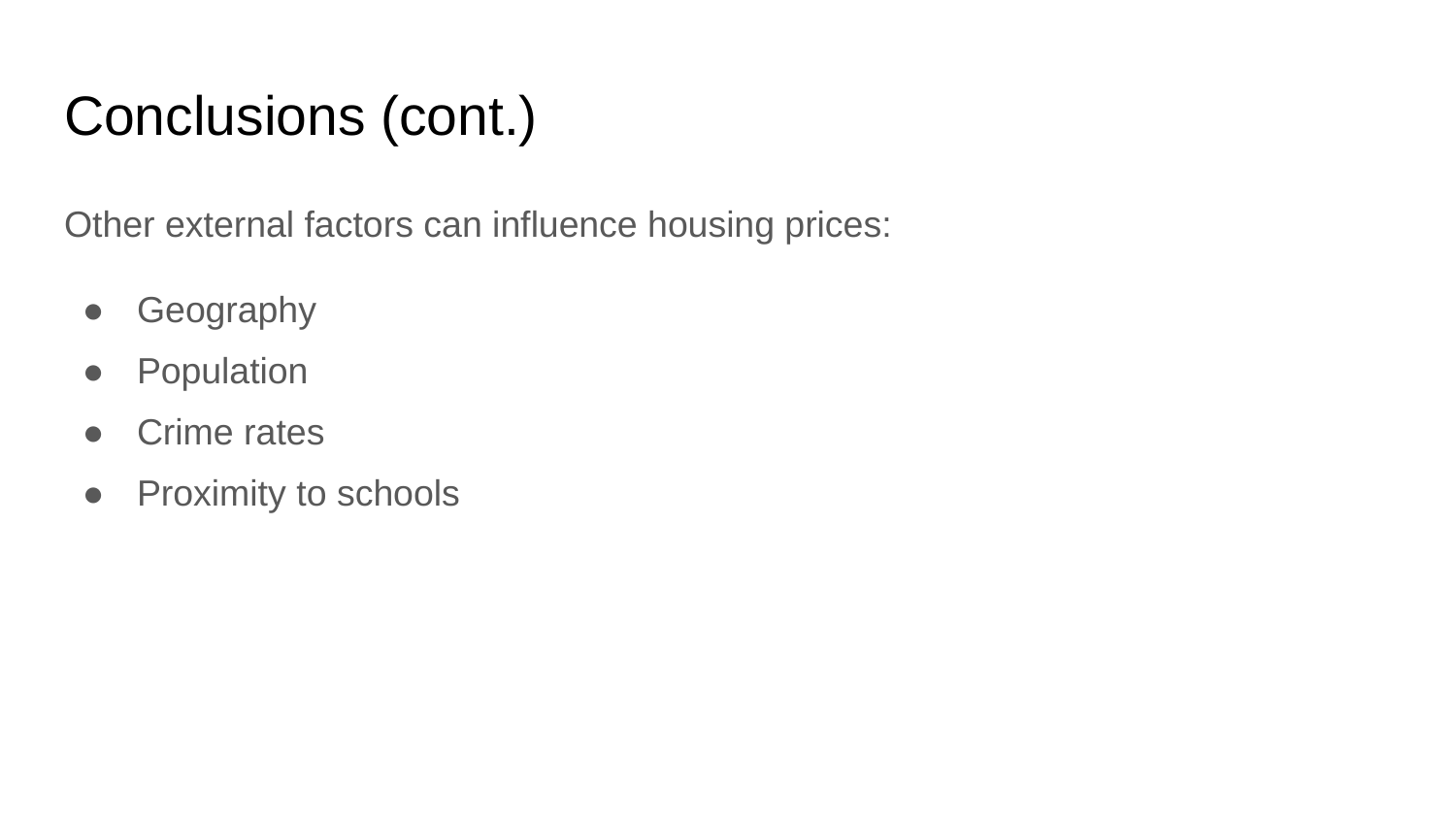

# Conclusions (cont.)
Other external factors can influence housing prices:
Geography
Population
Crime rates
Proximity to schools